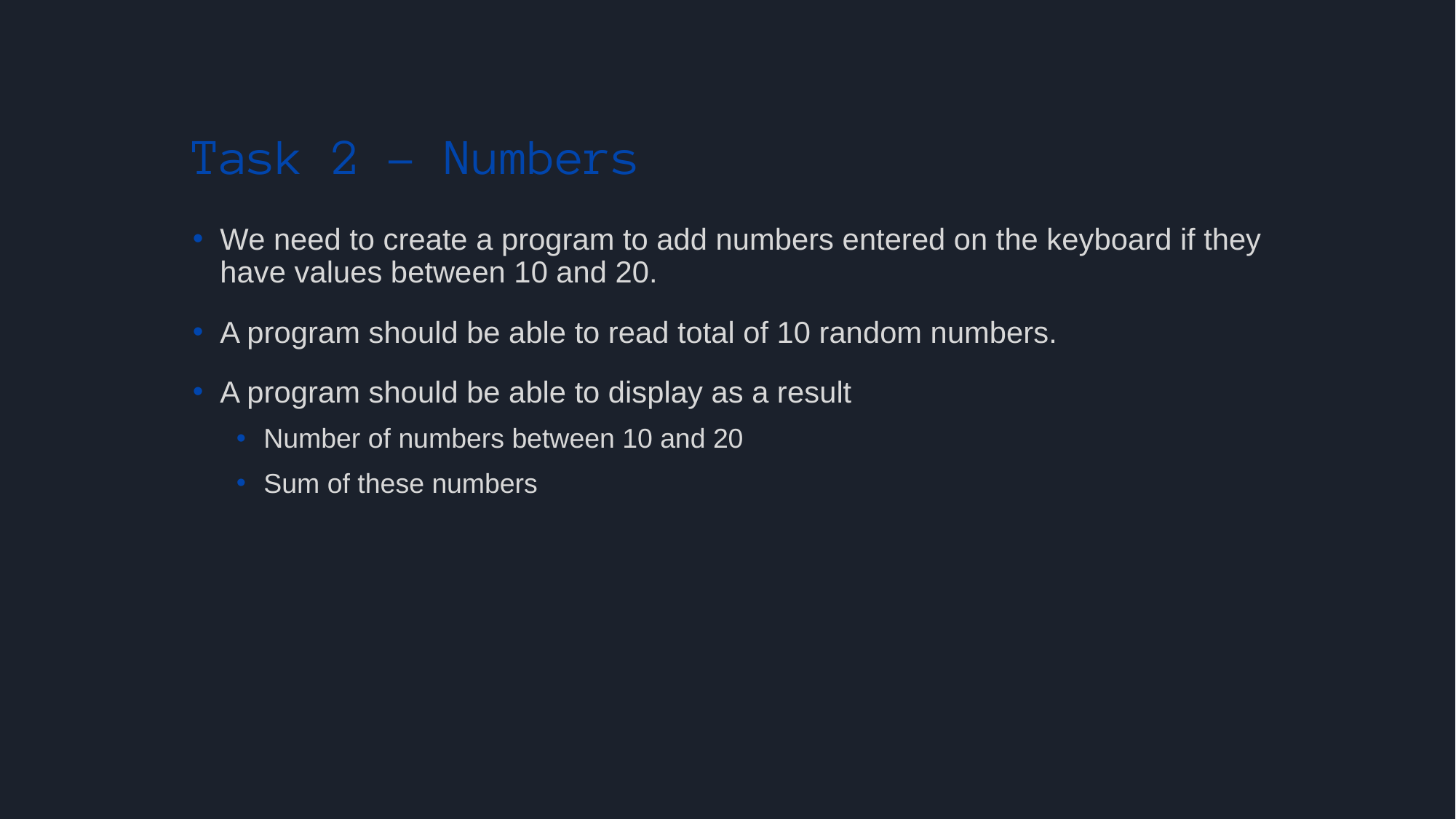

# Task 2 - Numbers
We need to create a program to add numbers entered on the keyboard if they have values between 10 and 20.
A program should be able to read total of 10 random numbers.
A program should be able to display as a result
Number of numbers between 10 and 20
Sum of these numbers